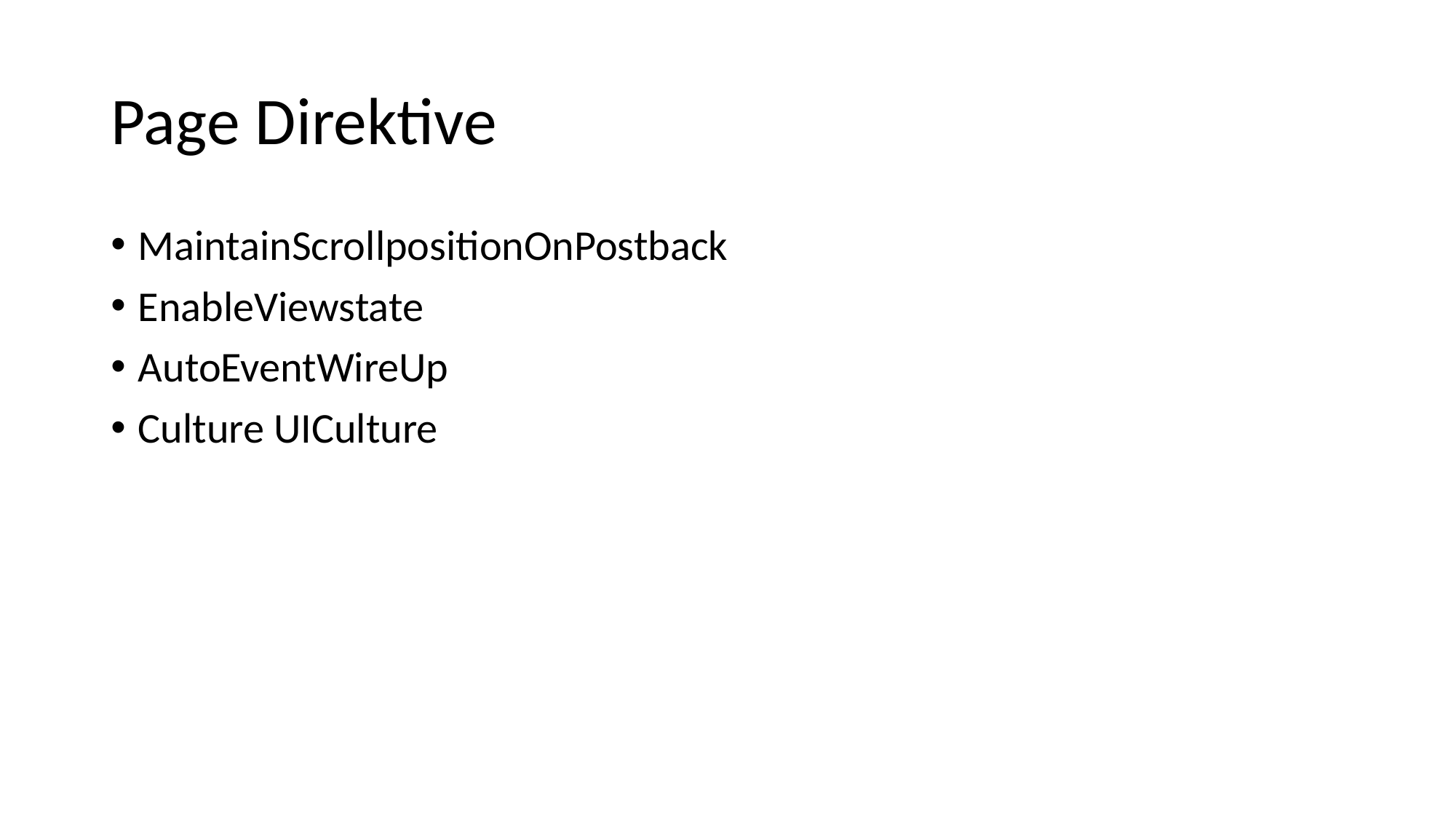

# Page Direktive
MaintainScrollpositionOnPostback
EnableViewstate
AutoEventWireUp
Culture UICulture